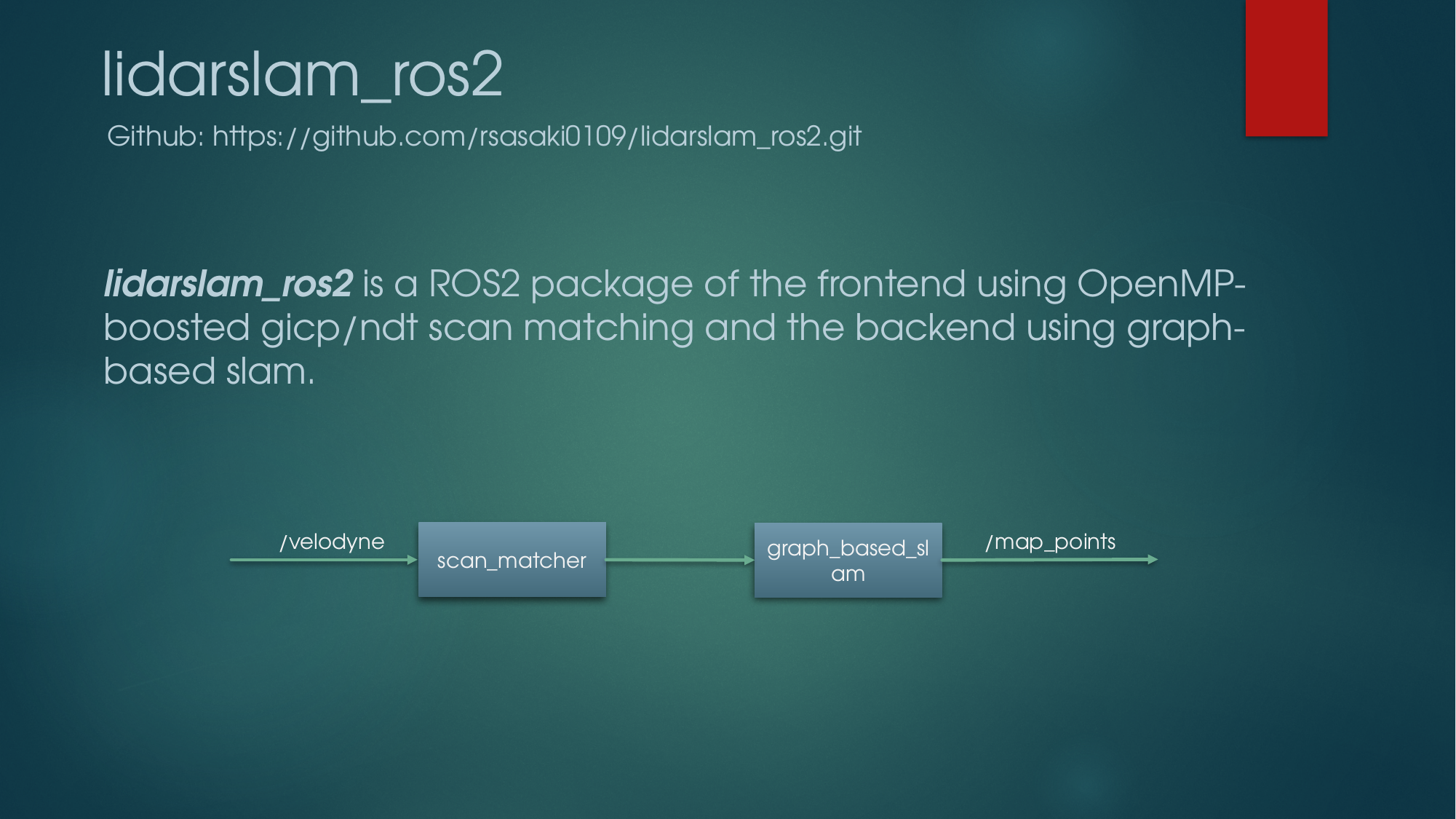

# lidarslam_ros2
Github: https://github.com/rsasaki0109/lidarslam_ros2.git
lidarslam_ros2 is a ROS2 package of the frontend using OpenMP-boosted gicp/ndt scan matching and the backend using graph-based slam.

/velodyne
scan_matcher
/map_points
graph_based_slam